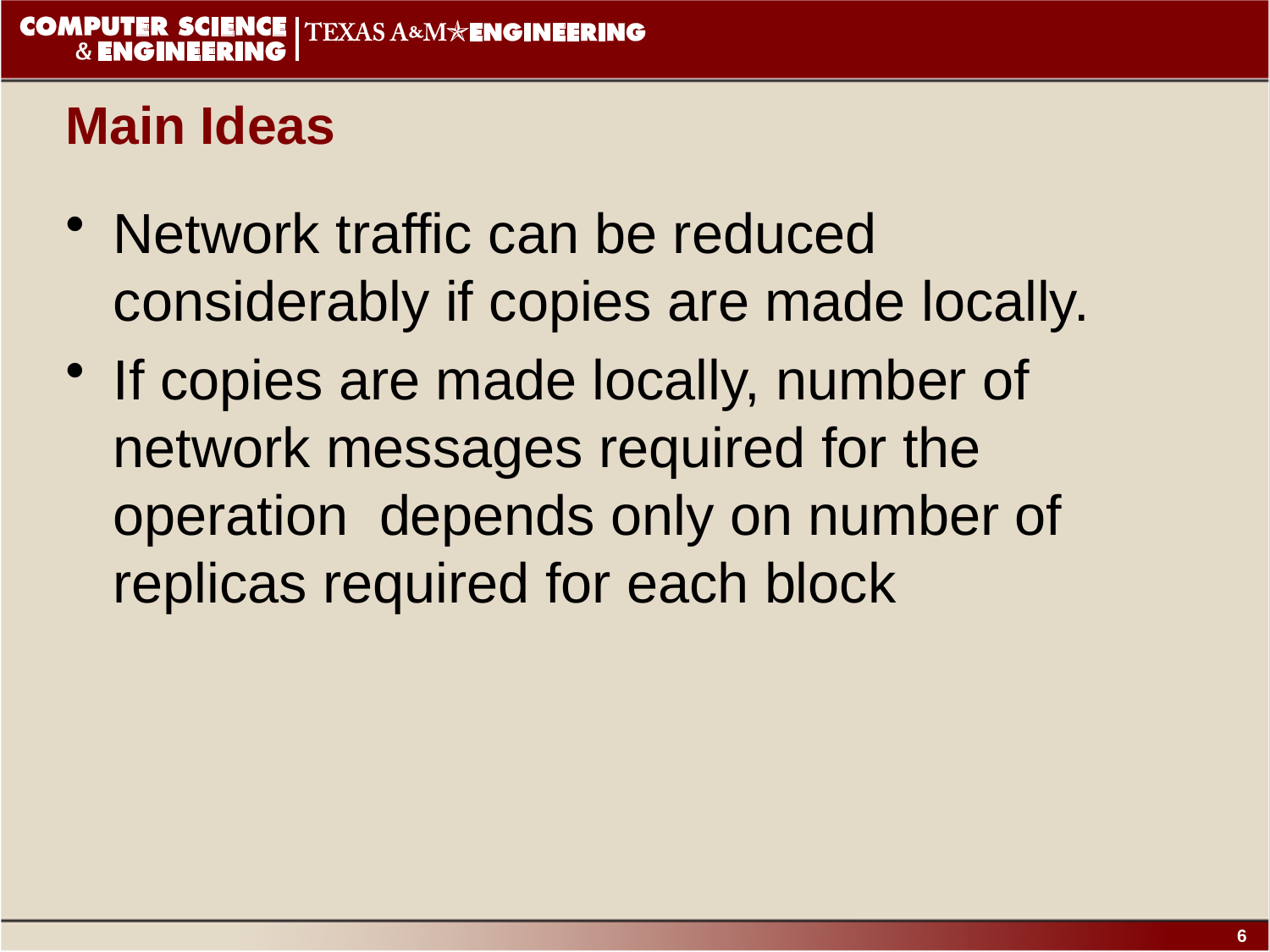

# Main Ideas
Network traffic can be reduced considerably if copies are made locally.
If copies are made locally, number of network messages required for the operation  depends only on number of replicas required for each block

6